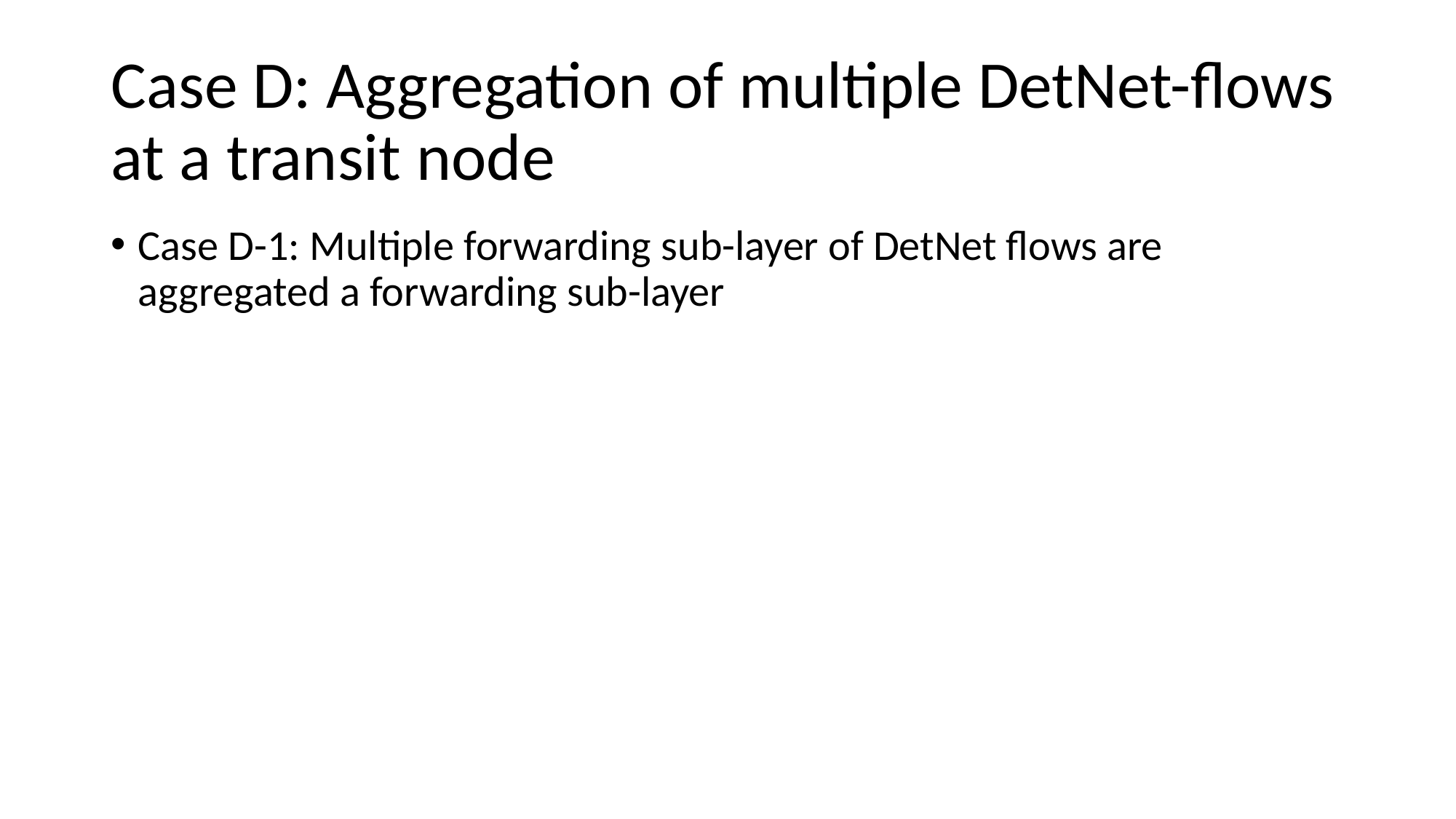

# Case D: Aggregation of multiple DetNet-flows at a transit node
Case D-1: Multiple forwarding sub-layer of DetNet flows are aggregated a forwarding sub-layer